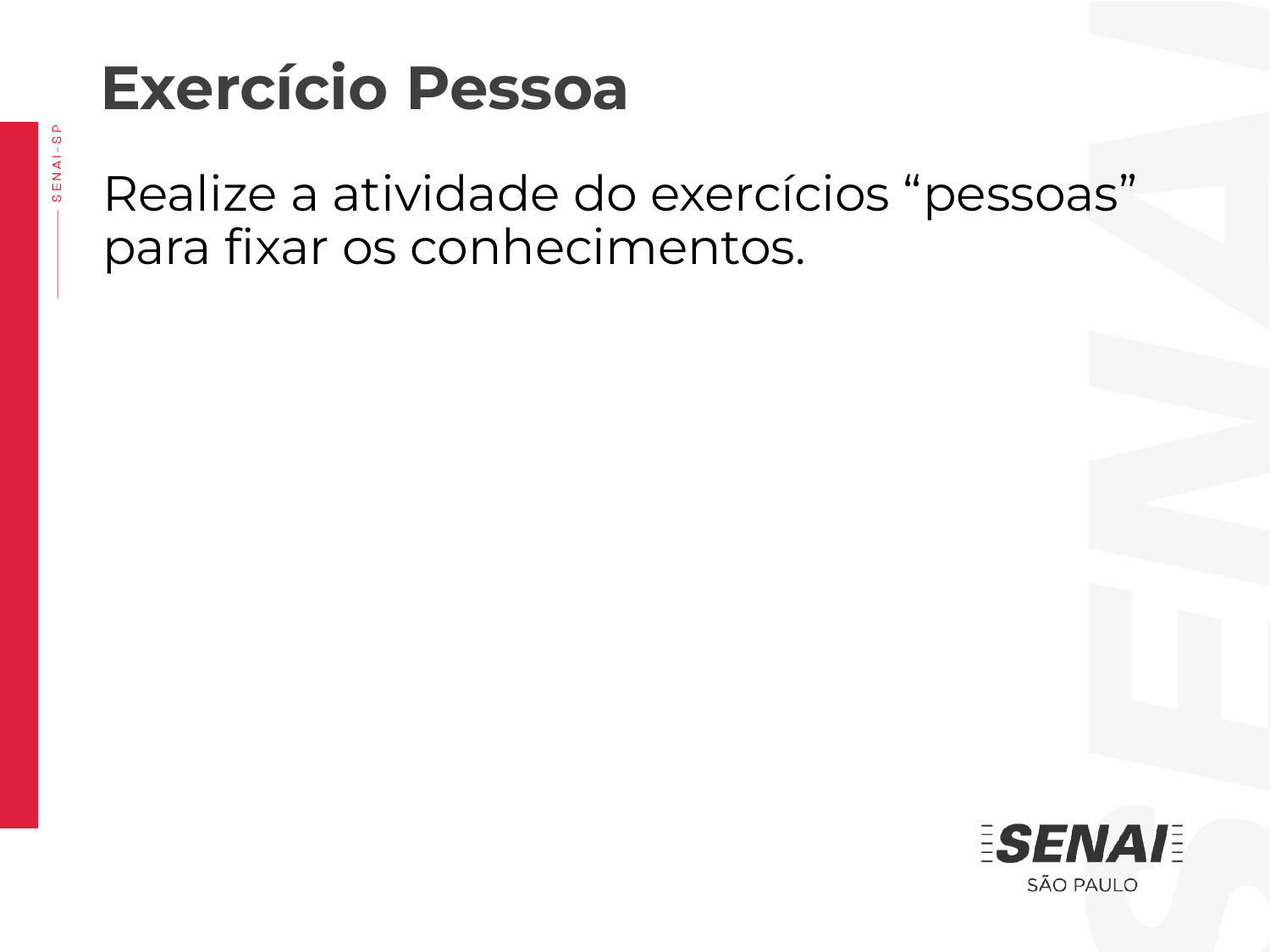

Exercício Pessoa
Realize a atividade do exercícios “pessoas” para fixar os conhecimentos.